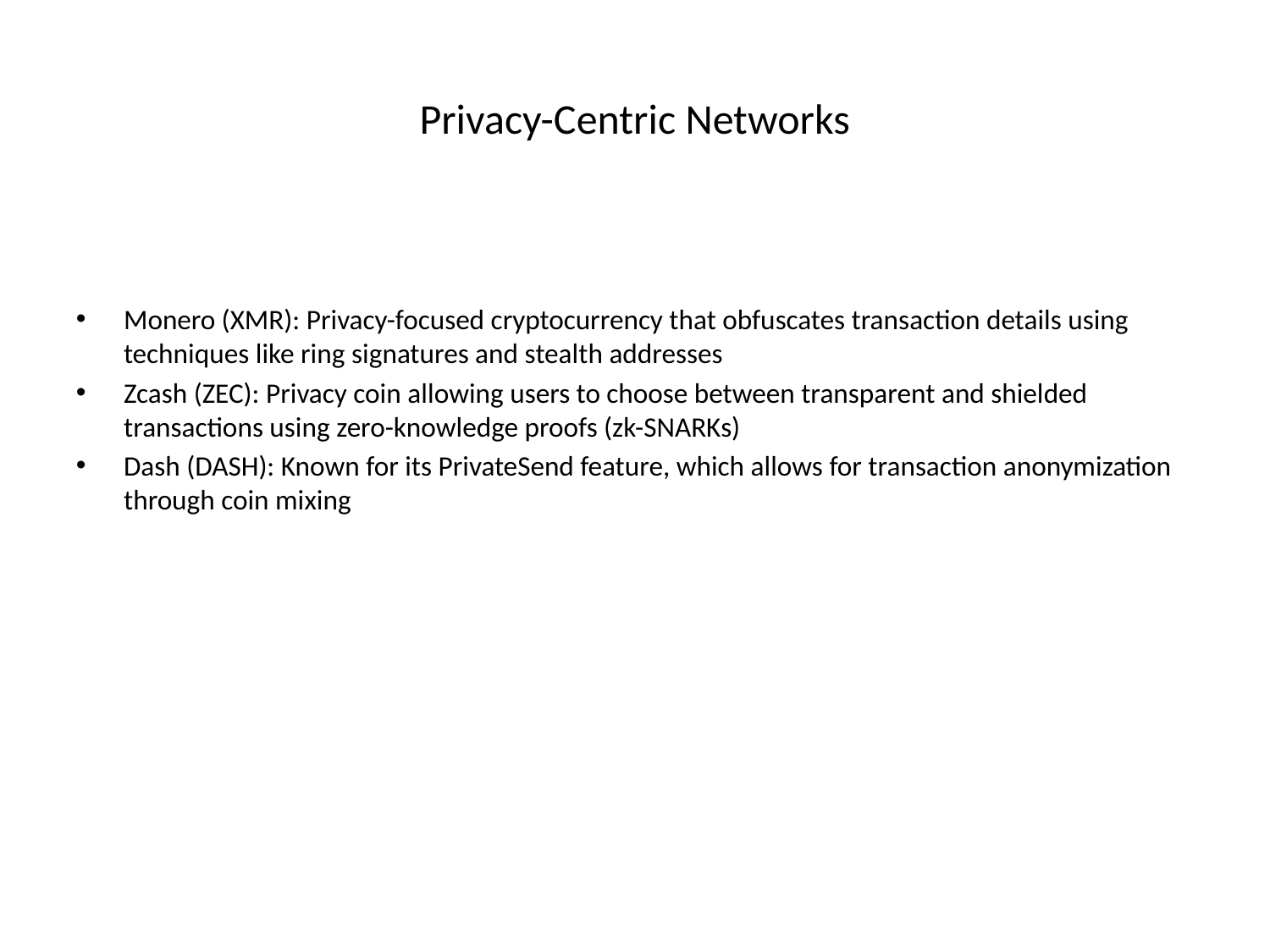

Privacy-Centric Networks

Monero (XMR): Privacy-focused cryptocurrency that obfuscates transaction details using techniques like ring signatures and stealth addresses
Zcash (ZEC): Privacy coin allowing users to choose between transparent and shielded transactions using zero-knowledge proofs (zk-SNARKs)
Dash (DASH): Known for its PrivateSend feature, which allows for transaction anonymization through coin mixing